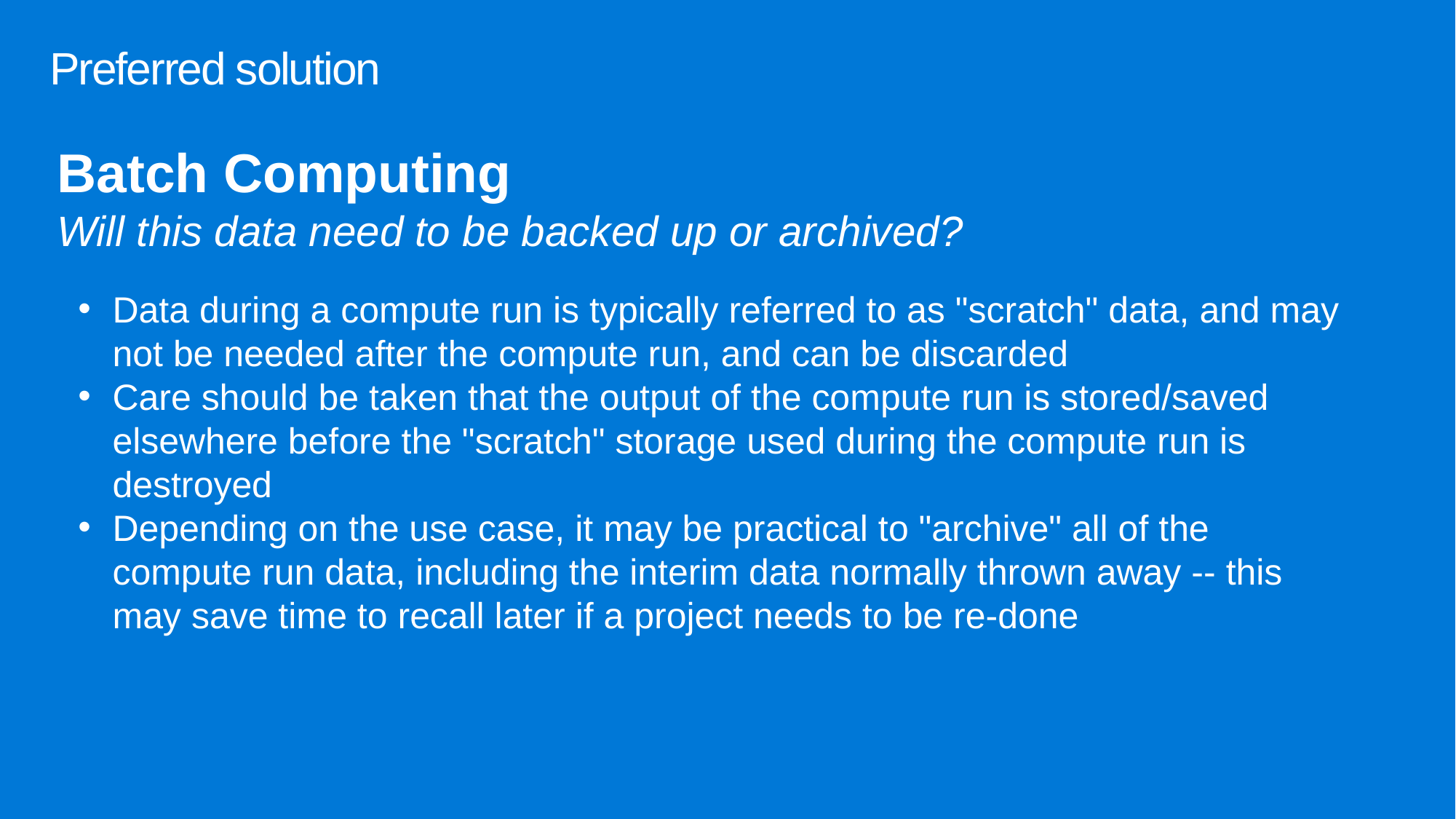

# Preferred solution
Batch Computing
Will this data need to be backed up or archived?
Data during a compute run is typically referred to as "scratch" data, and may not be needed after the compute run, and can be discarded
Care should be taken that the output of the compute run is stored/saved elsewhere before the "scratch" storage used during the compute run is destroyed
Depending on the use case, it may be practical to "archive" all of the compute run data, including the interim data normally thrown away -- this may save time to recall later if a project needs to be re-done